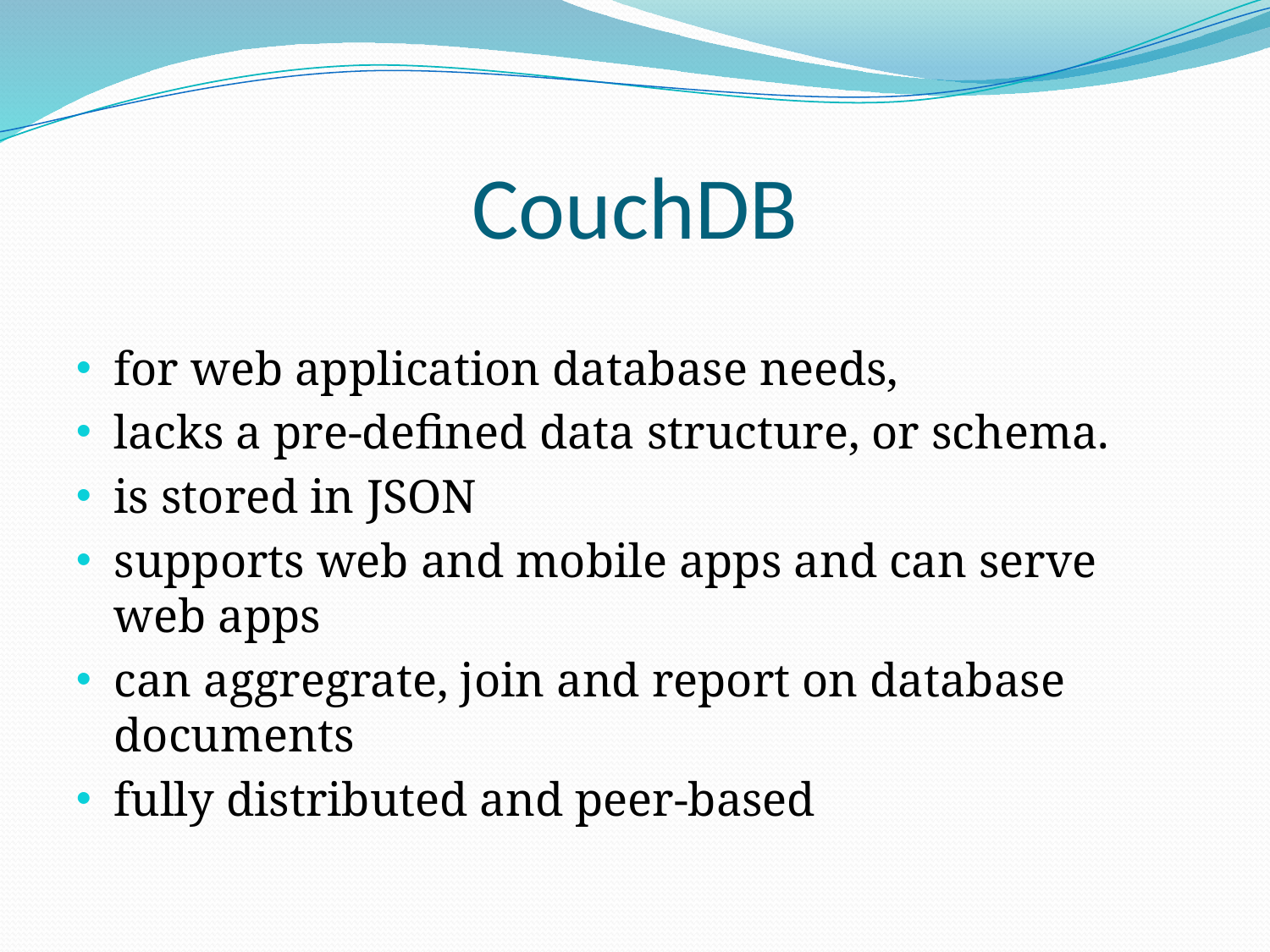

# CouchDB

for web application database needs,
lacks a pre-defined data structure, or schema.
is stored in JSON
supports web and mobile apps and can serve web apps
can aggregrate, join and report on database documents
fully distributed and peer-based